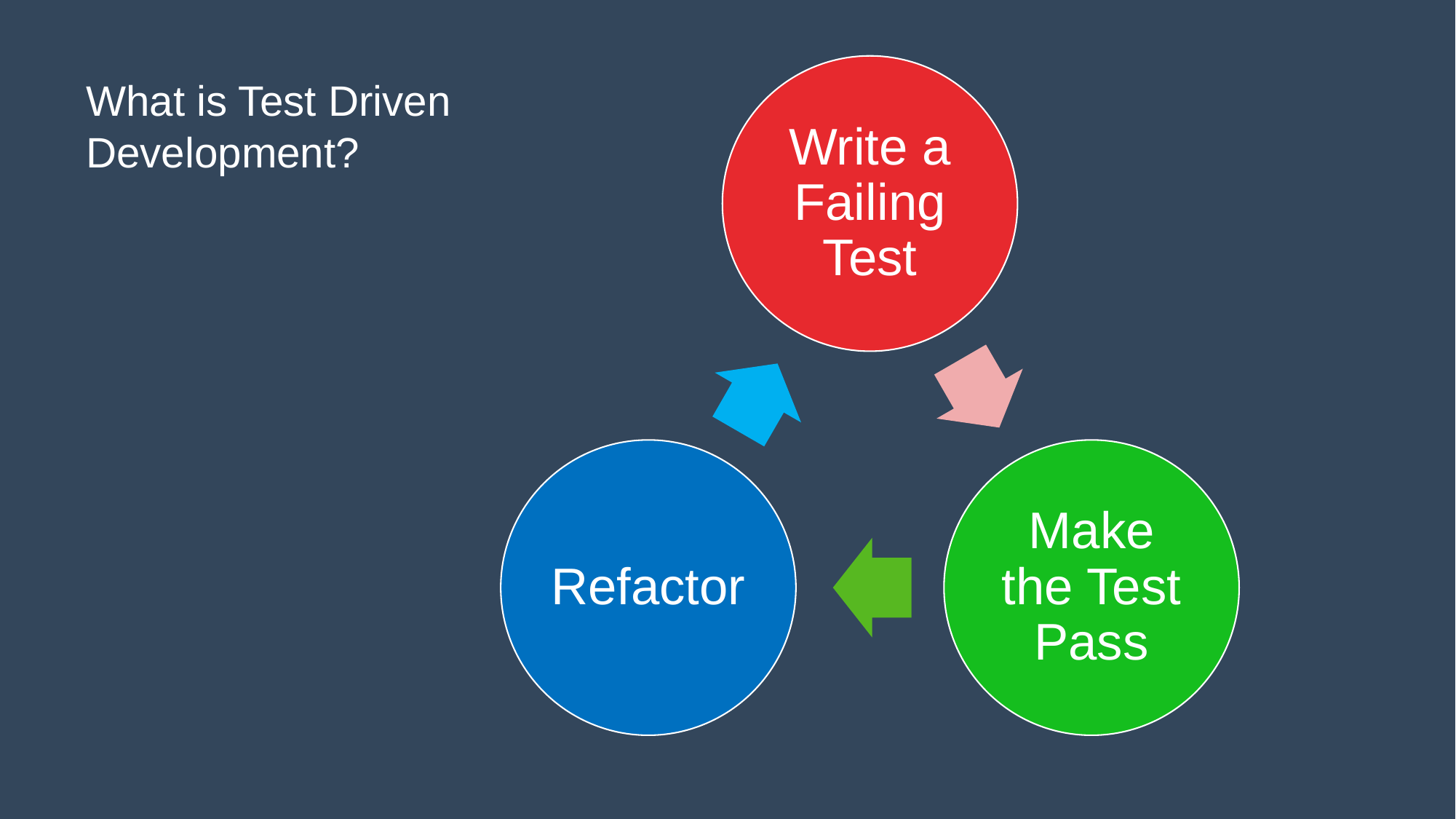

Write a Failing Test

Make the Test Pass

Refactor

# What is Test Driven Development?